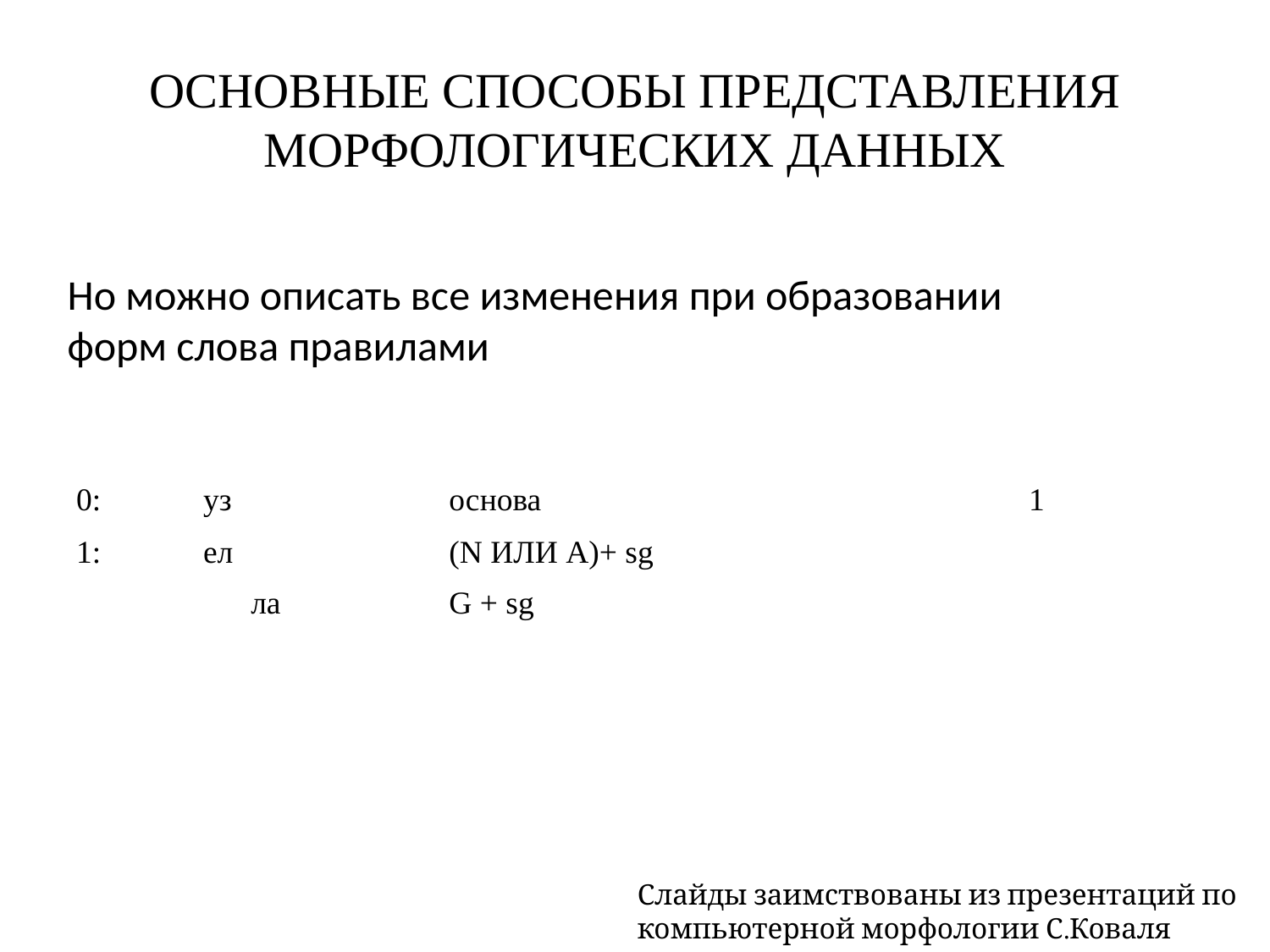

# ОСНОВНЫЕ СПОСОБЫ ПРЕДСТАВЛЕНИЯ МОРФОЛОГИЧЕСКИХ ДАННЫХ
Но можно описать все изменения при образовании форм слова правилами
| 0: уз | основа | 1 |
| --- | --- | --- |
| 1: ел | (N ИЛИ A)+ sg |  |
| ла | G + sg |  |
Слайды заимствованы из презентаций по компьютерной морфологии С.Коваля